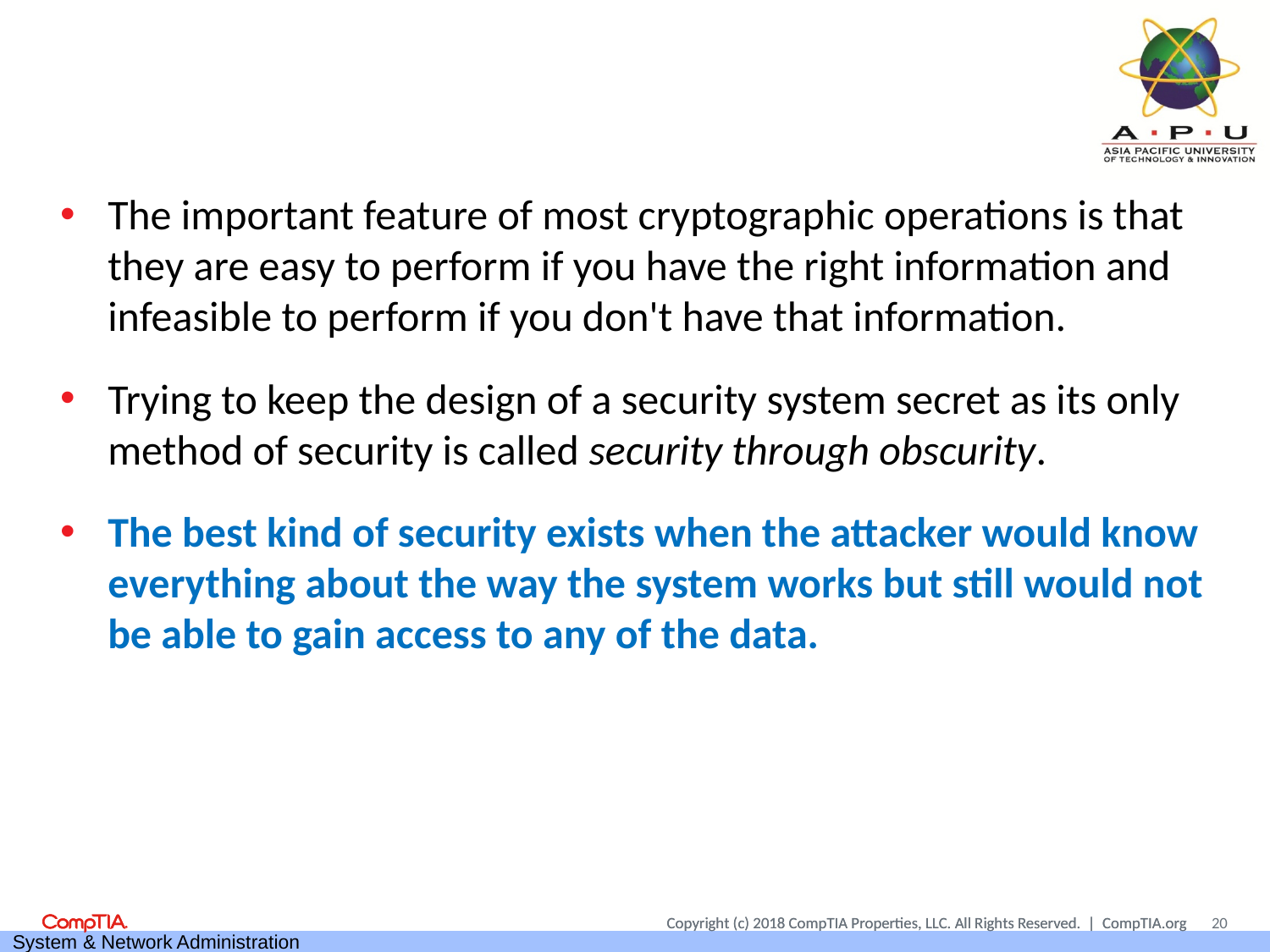

#
The important feature of most cryptographic operations is that they are easy to perform if you have the right information and infeasible to perform if you don't have that information.
Trying to keep the design of a security system secret as its only method of security is called security through obscurity.
The best kind of security exists when the attacker would know everything about the way the system works but still would not be able to gain access to any of the data.
20